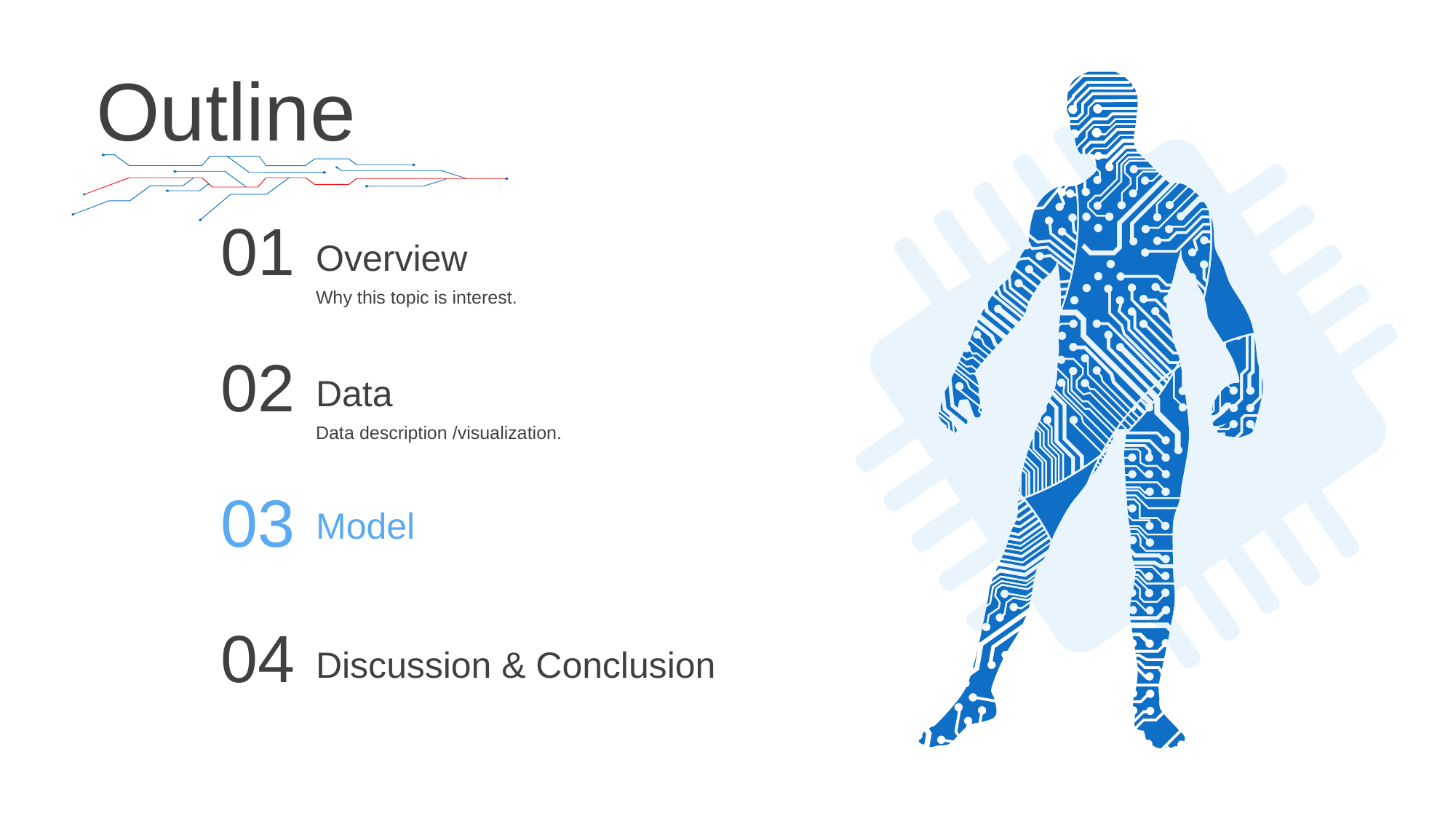

Outline

01
Overview
Why this topic is interest.
02
Data
Data description /visualization.
03
Model

04
Discussion & Conclusion